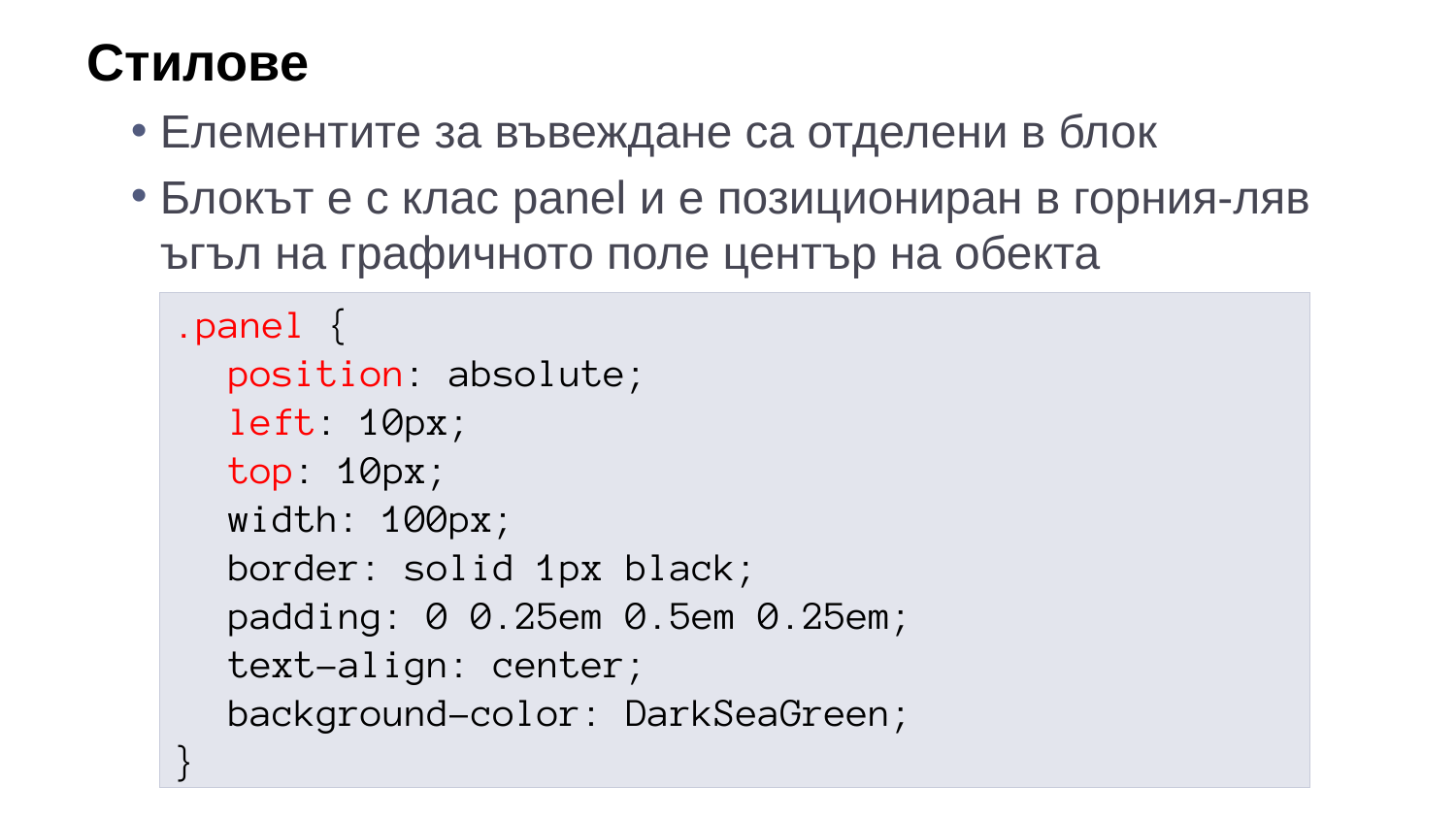

Стилове
Елементите за въвеждане са отделени в блок
Блокът е с клас panel и е позициониран в горния-ляв ъгъл на графичното поле център на обекта
.panel {
	position: absolute;
	left: 10px;
	top: 10px;
	width: 100px;
	border: solid 1px black;
	padding: 0 0.25em 0.5em 0.25em;
	text-align: center;
	background-color: DarkSeaGreen;
}